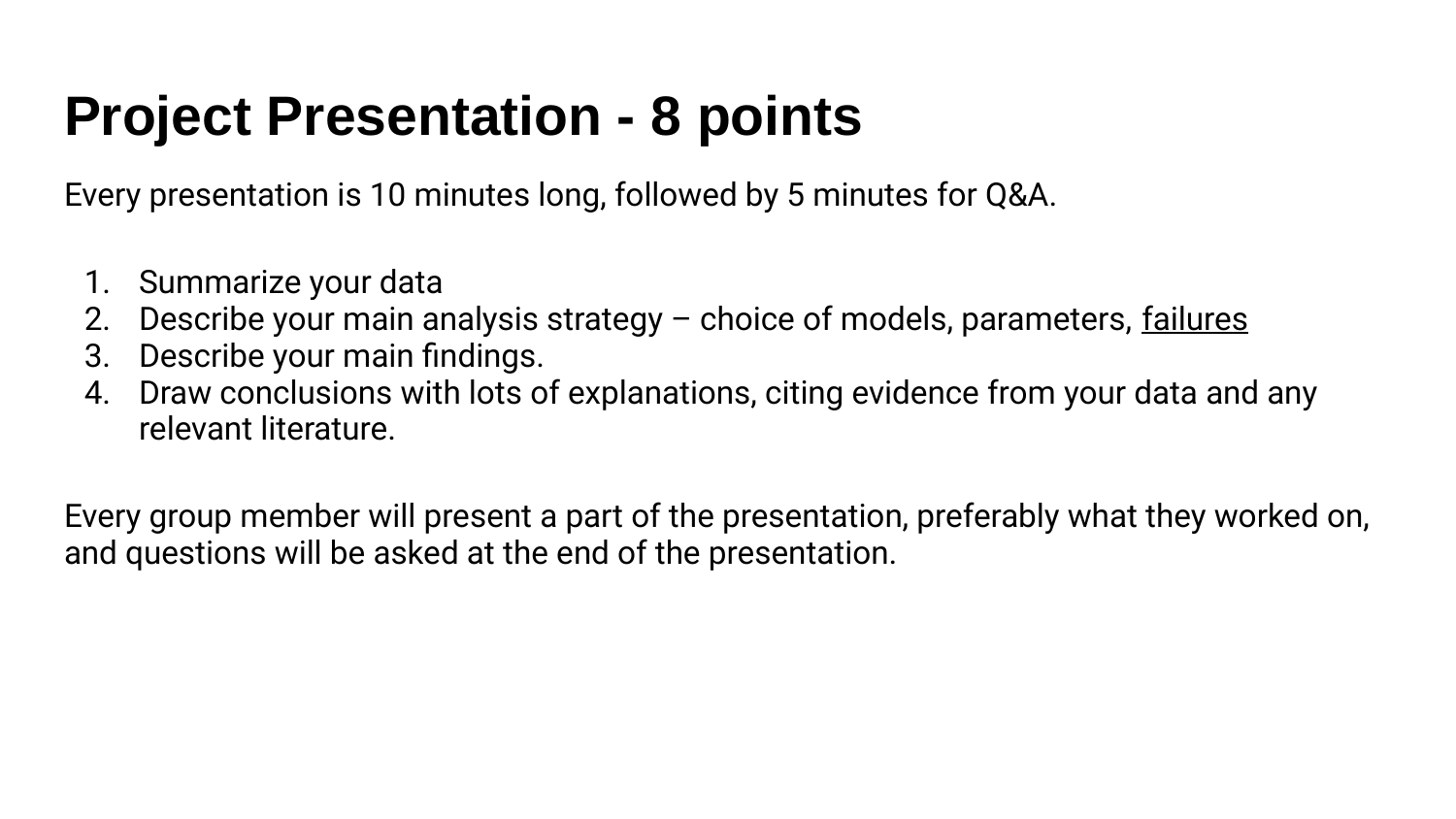

# Project Presentation - 8 points
Every presentation is 10 minutes long, followed by 5 minutes for Q&A.
Summarize your data
Describe your main analysis strategy – choice of models, parameters, failures
Describe your main findings.
Draw conclusions with lots of explanations, citing evidence from your data and any relevant literature.
Every group member will present a part of the presentation, preferably what they worked on, and questions will be asked at the end of the presentation.